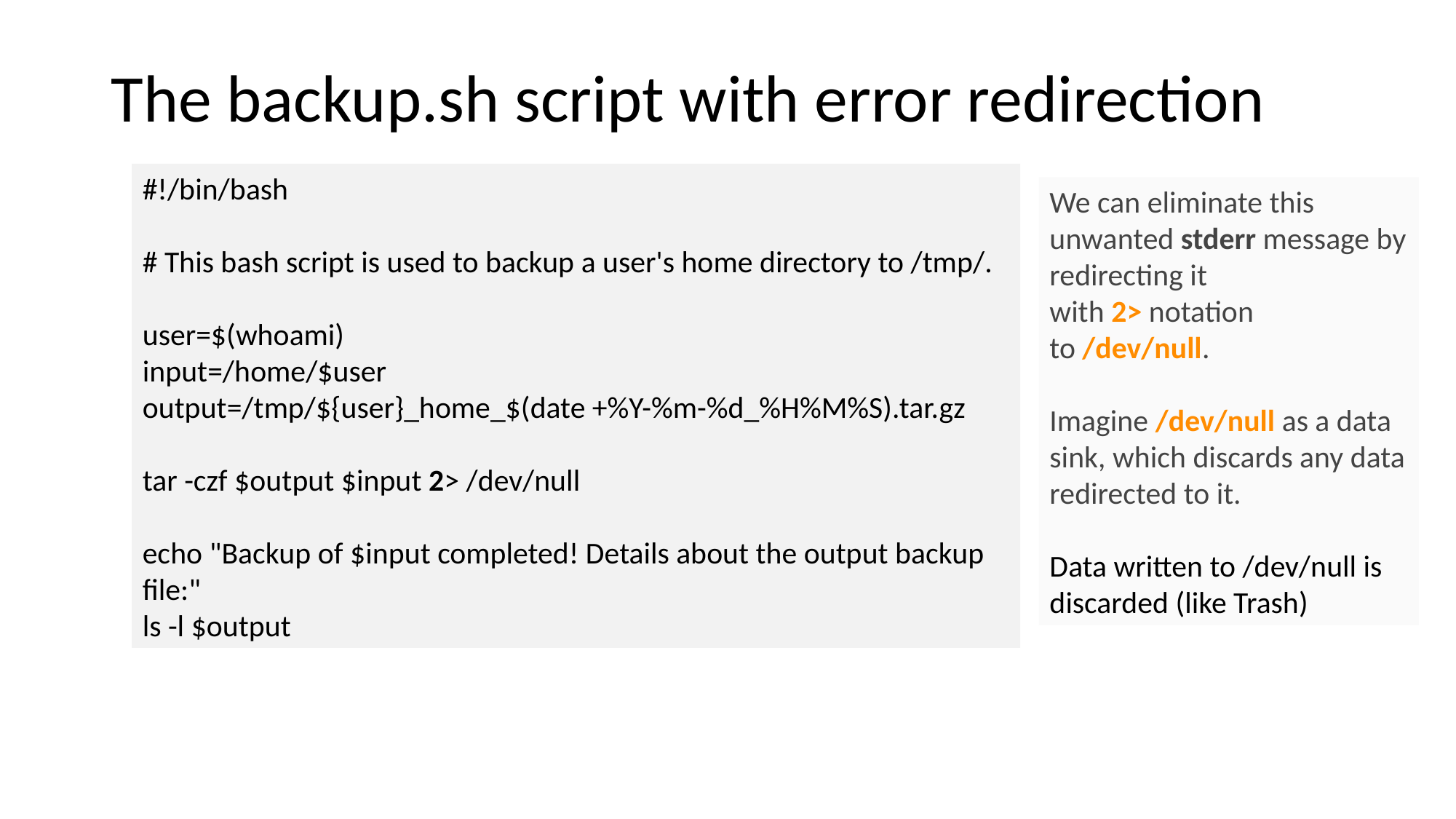

# The backup.sh script with error redirection
#!/bin/bash

# This bash script is used to backup a user's home directory to /tmp/.

user=$(whoami)
input=/home/$user
output=/tmp/${user}_home_$(date +%Y-%m-%d_%H%M%S).tar.gz

tar -czf $output $input 2> /dev/null

echo "Backup of $input completed! Details about the output backup file:"
ls -l $output
We can eliminate this unwanted stderr message by redirecting it with 2> notation to /dev/null.

Imagine /dev/null as a data sink, which discards any data redirected to it.

Data written to /dev/null is discarded (like Trash)